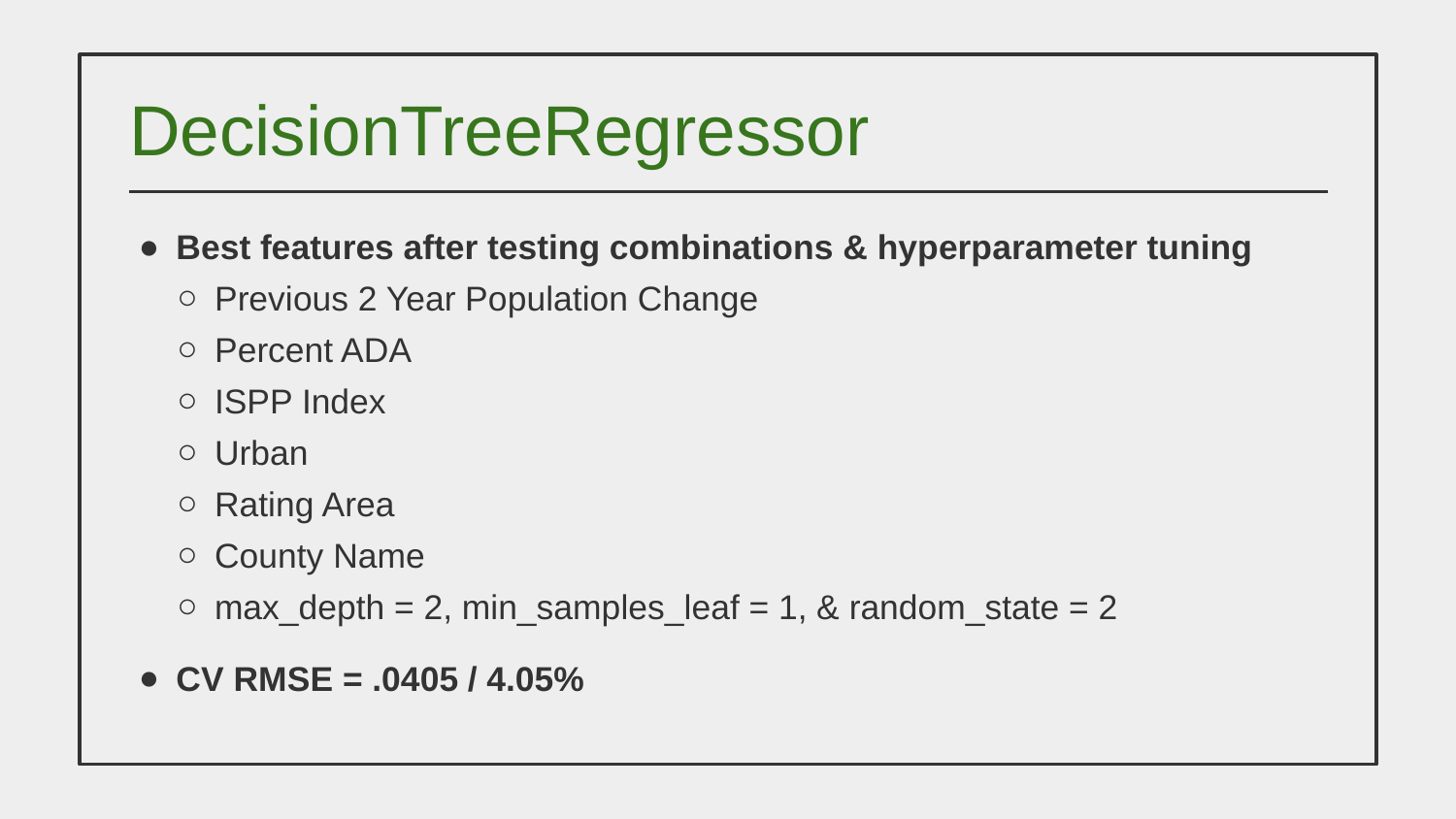

# DecisionTreeRegressor
Best features after testing combinations & hyperparameter tuning
Previous 2 Year Population Change
Percent ADA
ISPP Index
Urban
Rating Area
County Name
max_depth = 2, min_samples_leaf = 1, & random_state = 2
CV RMSE = .0405 / 4.05%